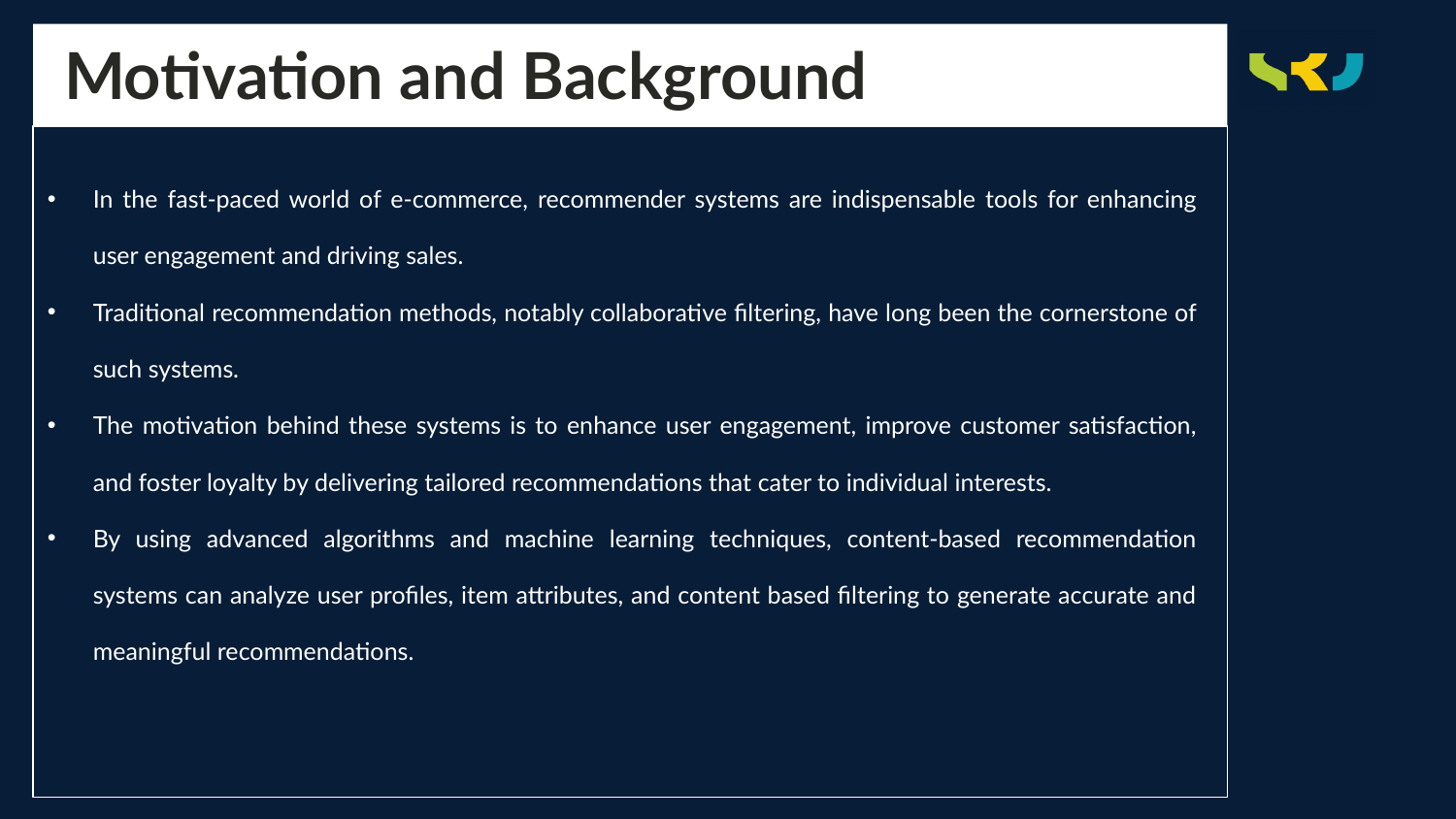

Motivation and Background
In the fast-paced world of e-commerce, recommender systems are indispensable tools for enhancing user engagement and driving sales.
Traditional recommendation methods, notably collaborative filtering, have long been the cornerstone of such systems.
The motivation behind these systems is to enhance user engagement, improve customer satisfaction, and foster loyalty by delivering tailored recommendations that cater to individual interests.
By using advanced algorithms and machine learning techniques, content-based recommendation systems can analyze user profiles, item attributes, and content based filtering to generate accurate and meaningful recommendations.